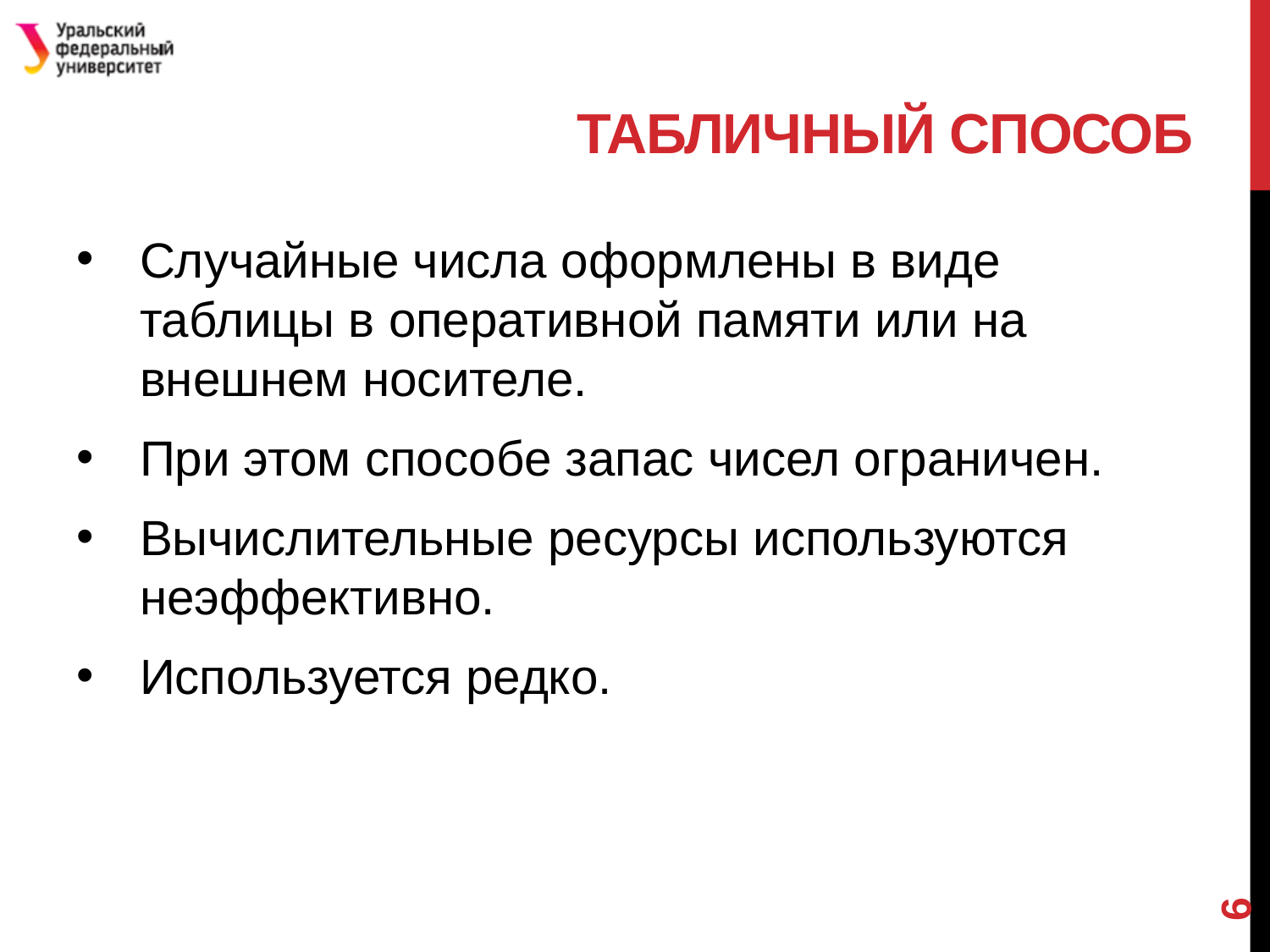

# Табличный способ
Случайные числа оформлены в виде таблицы в оперативной памяти или на внешнем носителе.
При этом способе запас чисел ограничен.
Вычислительные ресурсы используются неэффективно.
Используется редко.
6